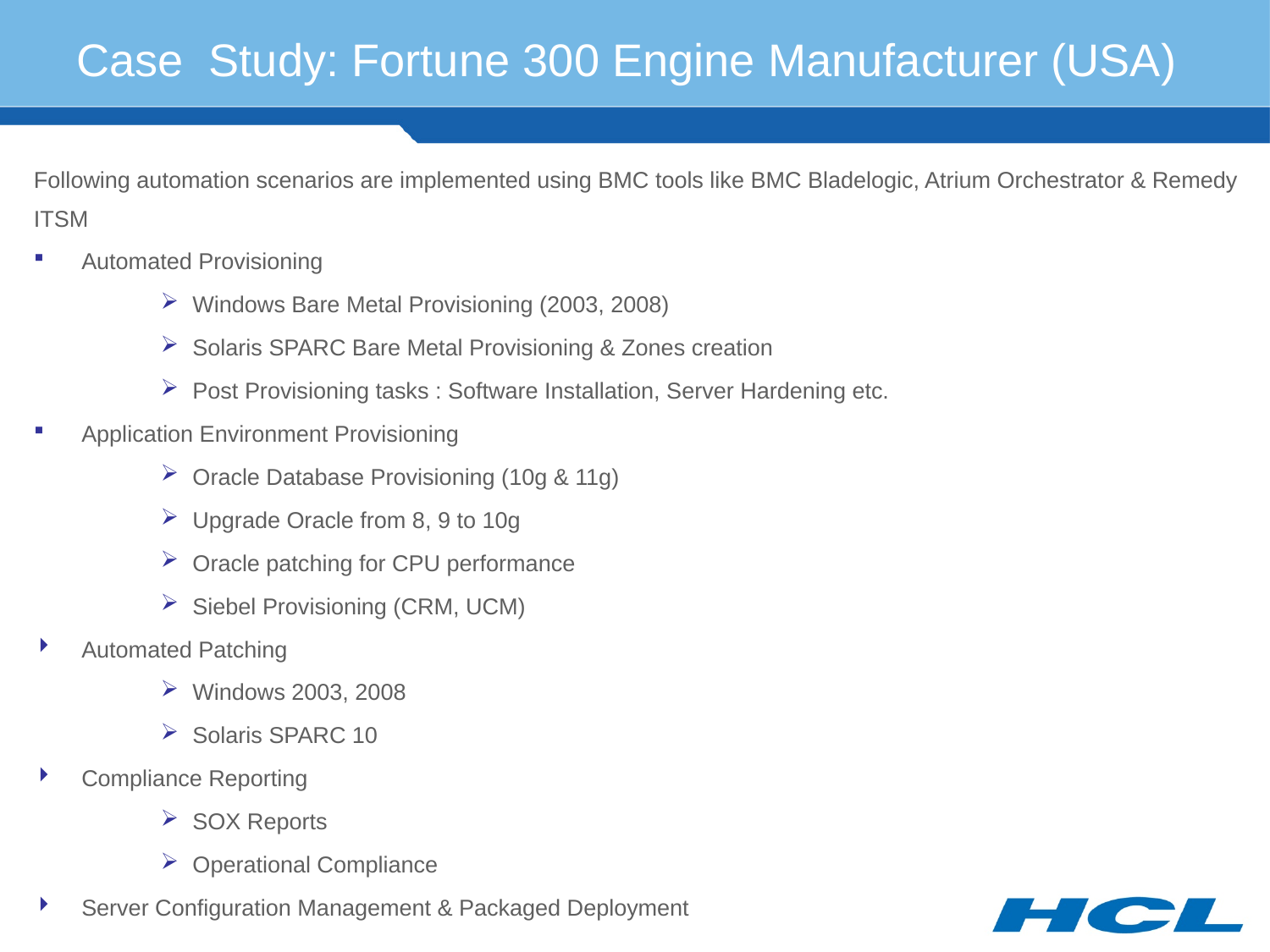

# Case  Study: Fortune 300 Engine Manufacturer (USA)
Following automation scenarios are implemented using BMC tools like BMC Bladelogic, Atrium Orchestrator & Remedy ITSM
Automated Provisioning
Windows Bare Metal Provisioning (2003, 2008)
Solaris SPARC Bare Metal Provisioning & Zones creation
Post Provisioning tasks : Software Installation, Server Hardening etc.
Application Environment Provisioning
Oracle Database Provisioning (10g & 11g)
Upgrade Oracle from 8, 9 to 10g
Oracle patching for CPU performance
Siebel Provisioning (CRM, UCM)
Automated Patching
Windows 2003, 2008
Solaris SPARC 10
Compliance Reporting
SOX Reports
Operational Compliance
Server Configuration Management & Packaged Deployment